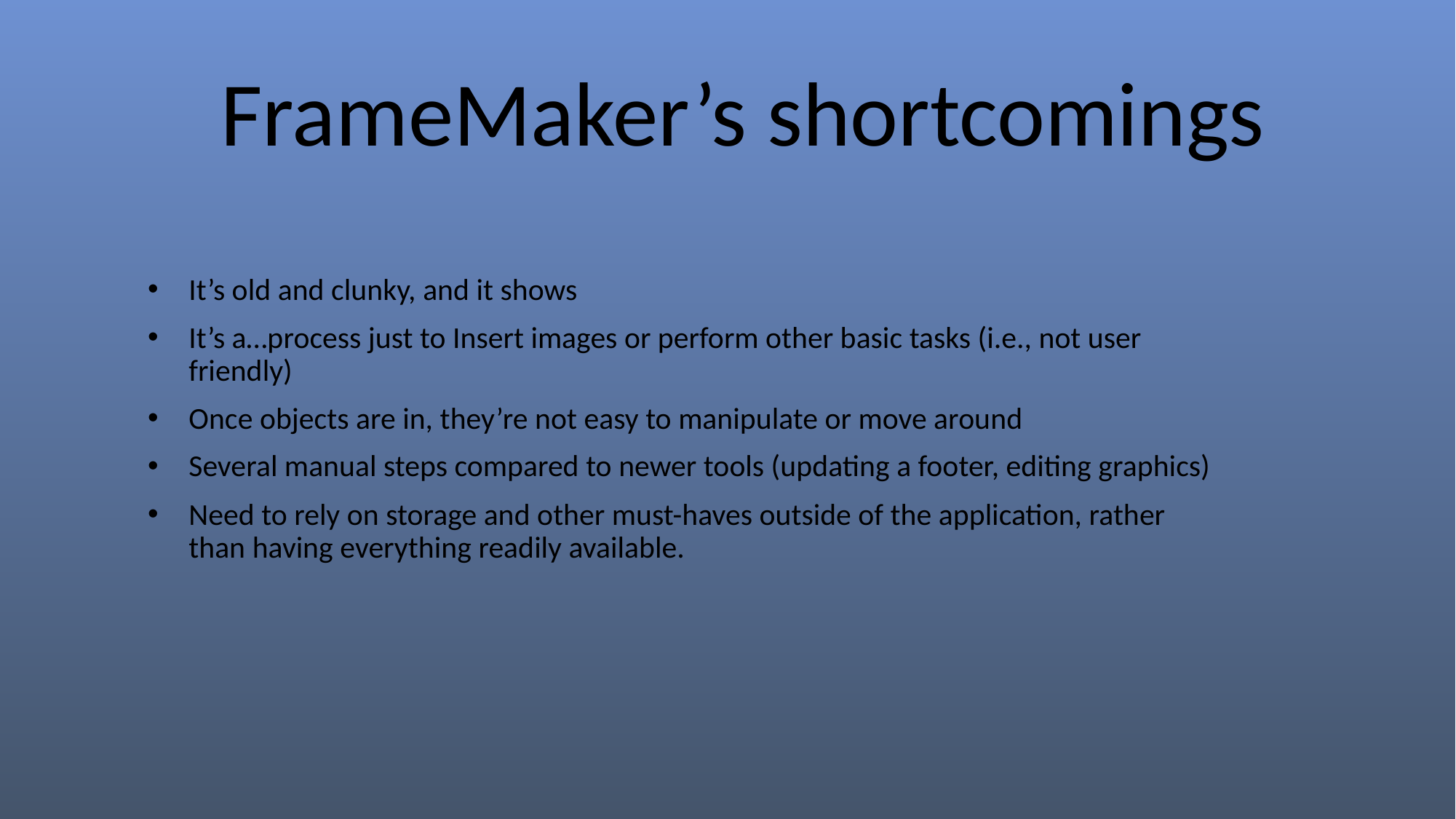

# FrameMaker’s shortcomings
It’s old and clunky, and it shows
It’s a…process just to Insert images or perform other basic tasks (i.e., not user friendly)
Once objects are in, they’re not easy to manipulate or move around
Several manual steps compared to newer tools (updating a footer, editing graphics)
Need to rely on storage and other must-haves outside of the application, rather than having everything readily available.